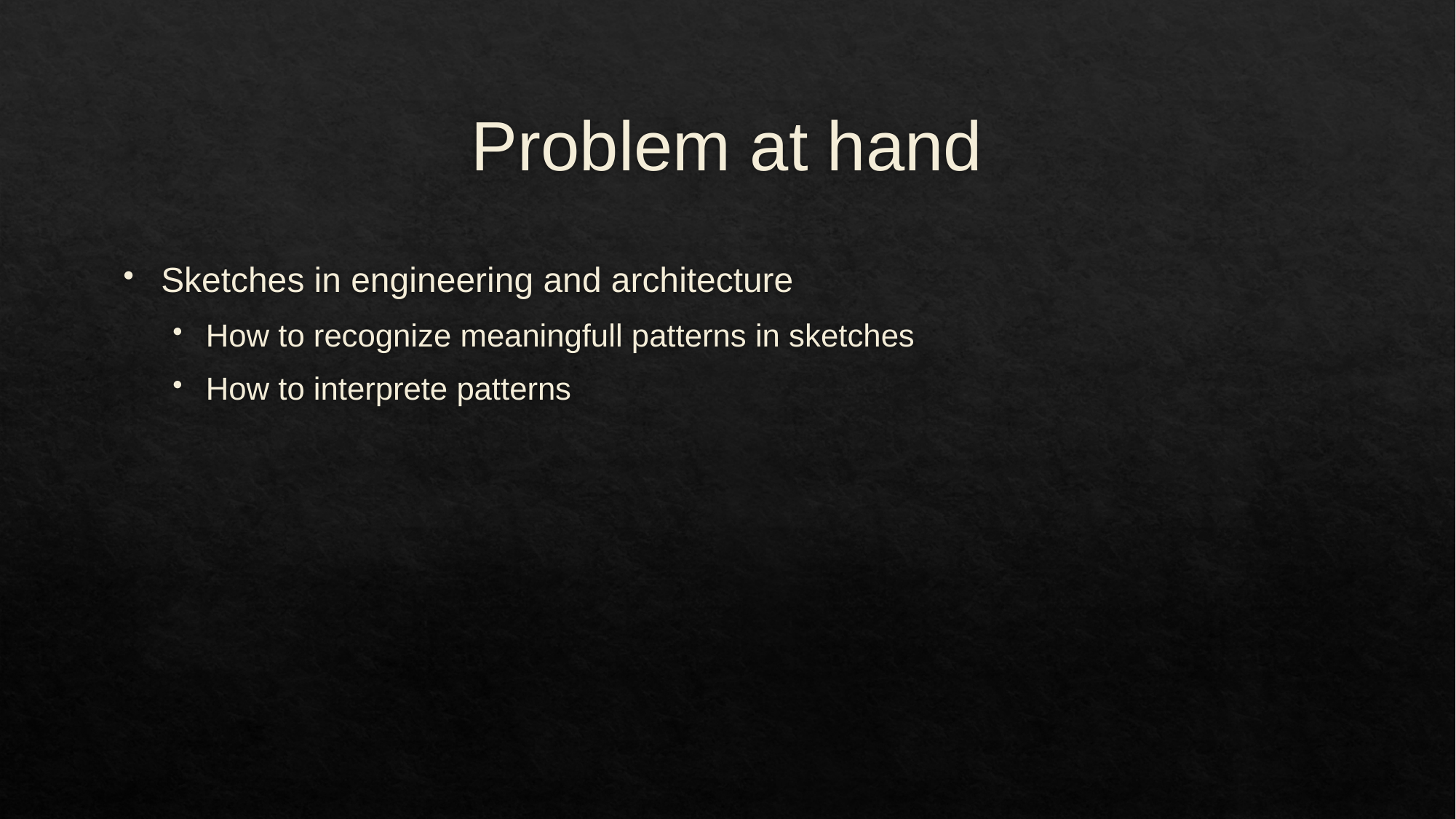

# Problem at hand
Sketches in engineering and architecture
How to recognize meaningfull patterns in sketches
How to interprete patterns